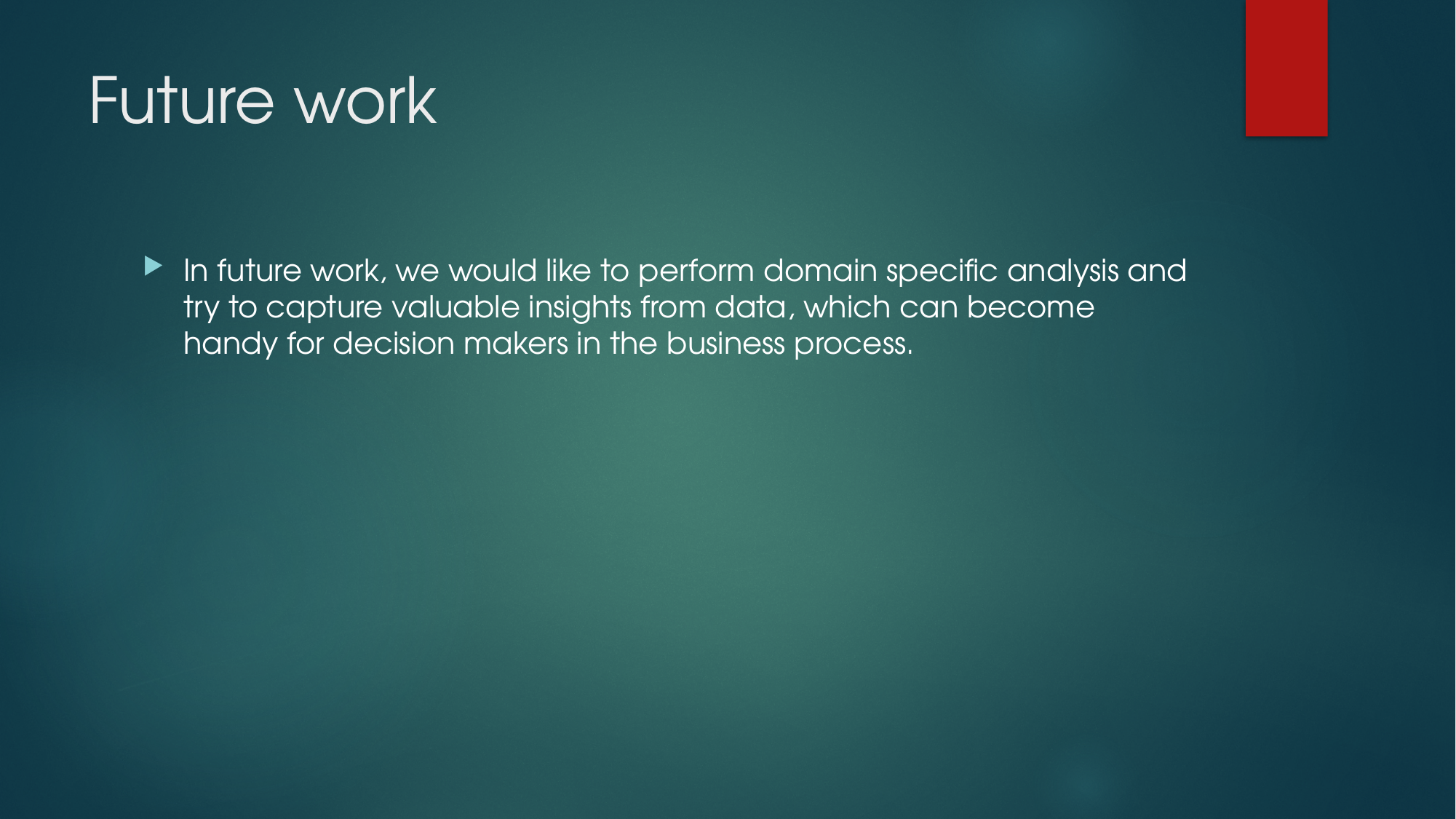

# Future work
In future work, we would like to perform domain specific analysis and try to capture valuable insights from data, which can become handy for decision makers in the business process.